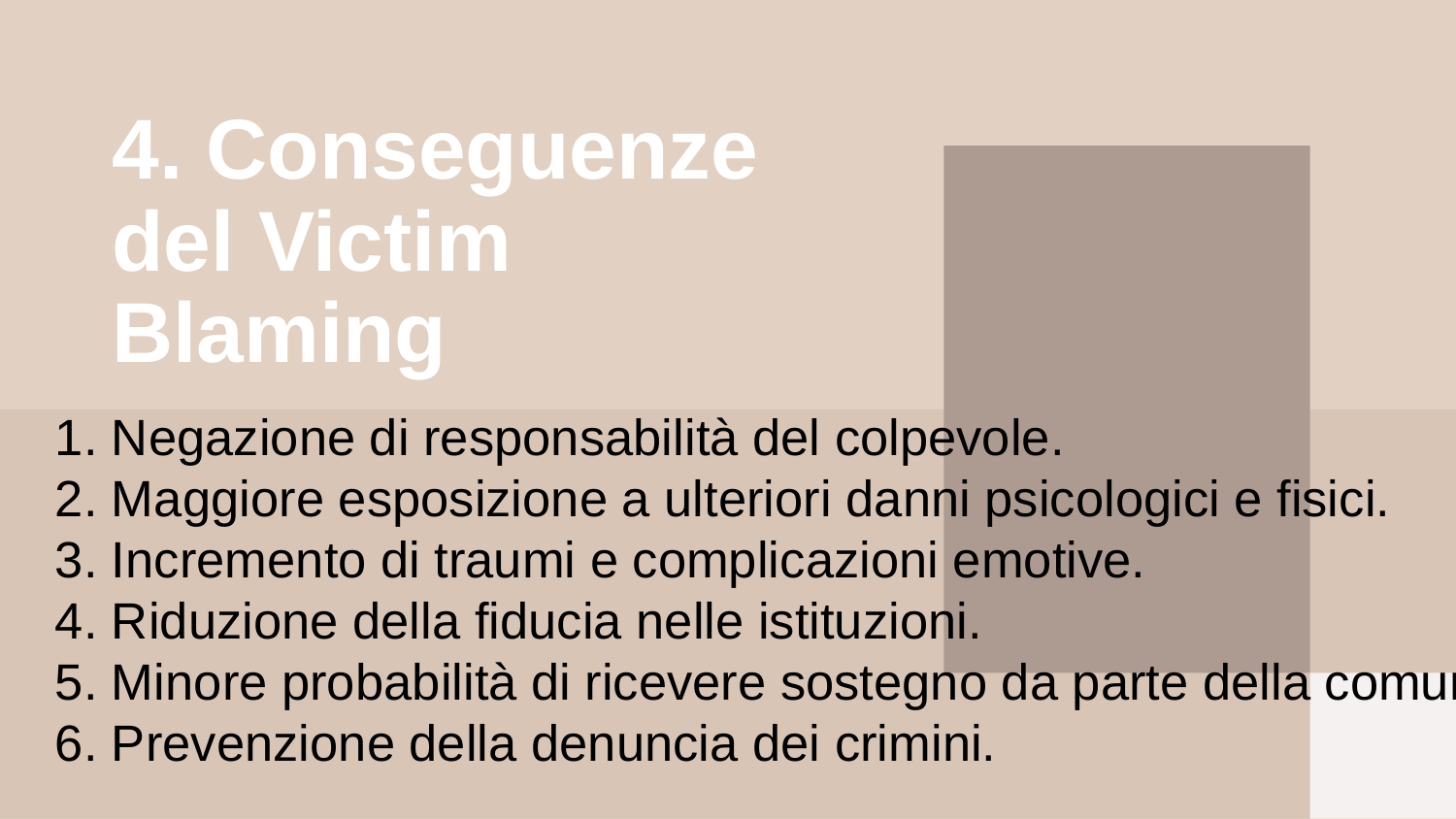

# 4. Conseguenze del Victim Blaming

1. Negazione di responsabilità del colpevole.
2. Maggiore esposizione a ulteriori danni psicologici e fisici.
3. Incremento di traumi e complicazioni emotive.
4. Riduzione della fiducia nelle istituzioni.
5. Minore probabilità di ricevere sostegno da parte della comunità.
6. Prevenzione della denuncia dei crimini.